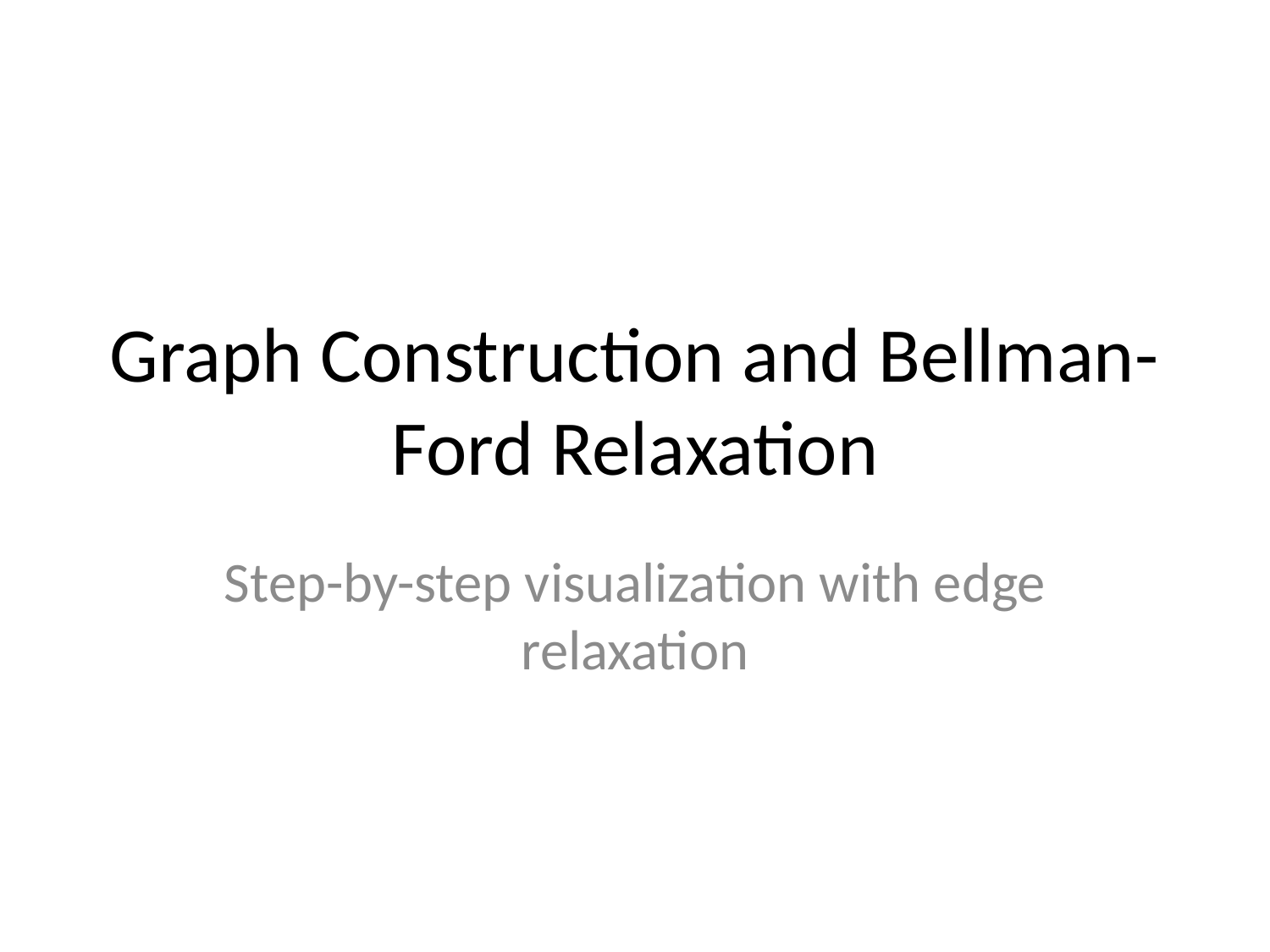

# Graph Construction and Bellman-Ford Relaxation
Step-by-step visualization with edge relaxation